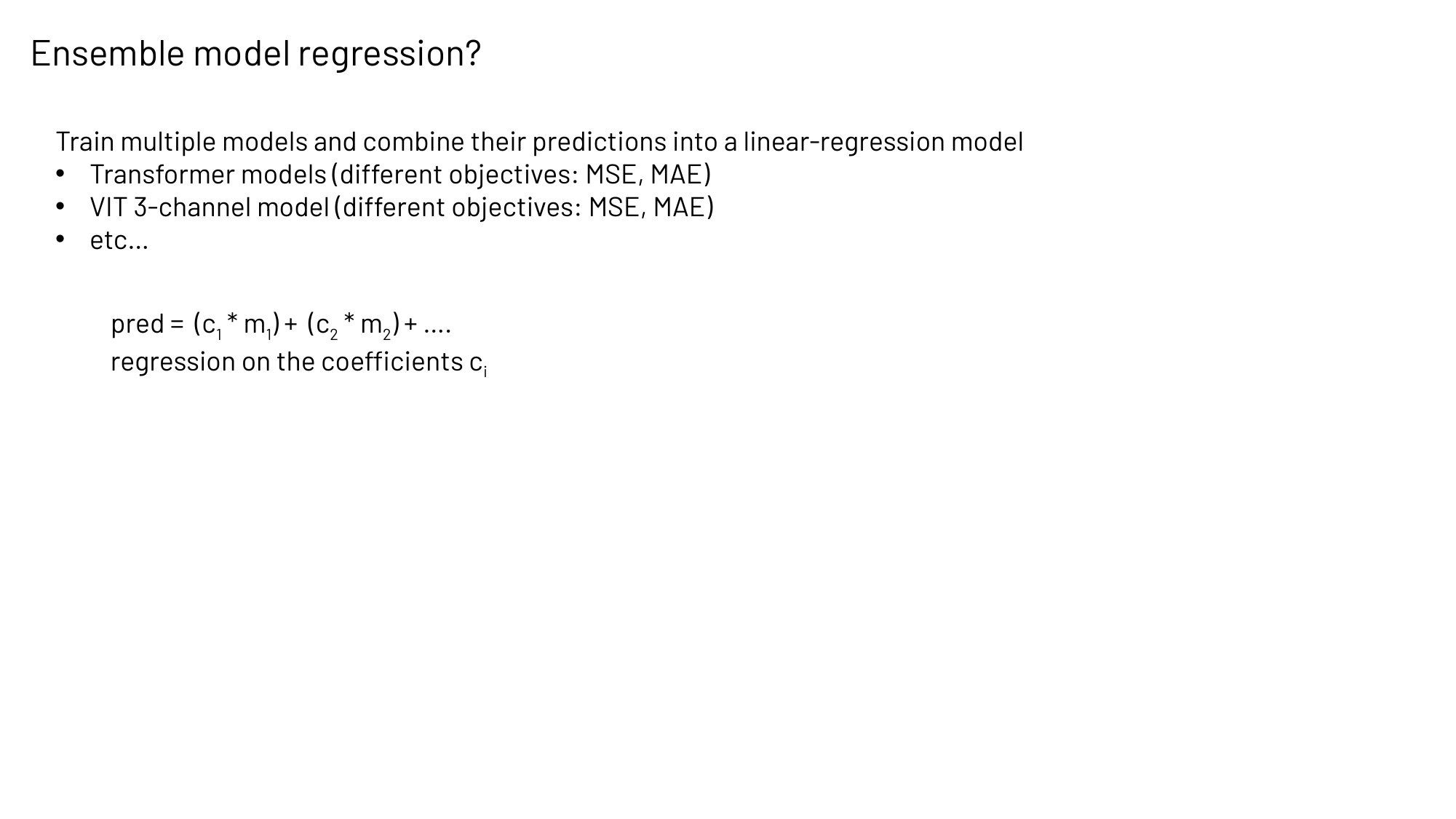

Ensemble model regression?
Train multiple models and combine their predictions into a linear-regression model
Transformer models (different objectives: MSE, MAE)
VIT 3-channel model (different objectives: MSE, MAE)
etc…
pred =  (c1 * m1) +  (c2 * m2) + ….
regression on the coefficients ci